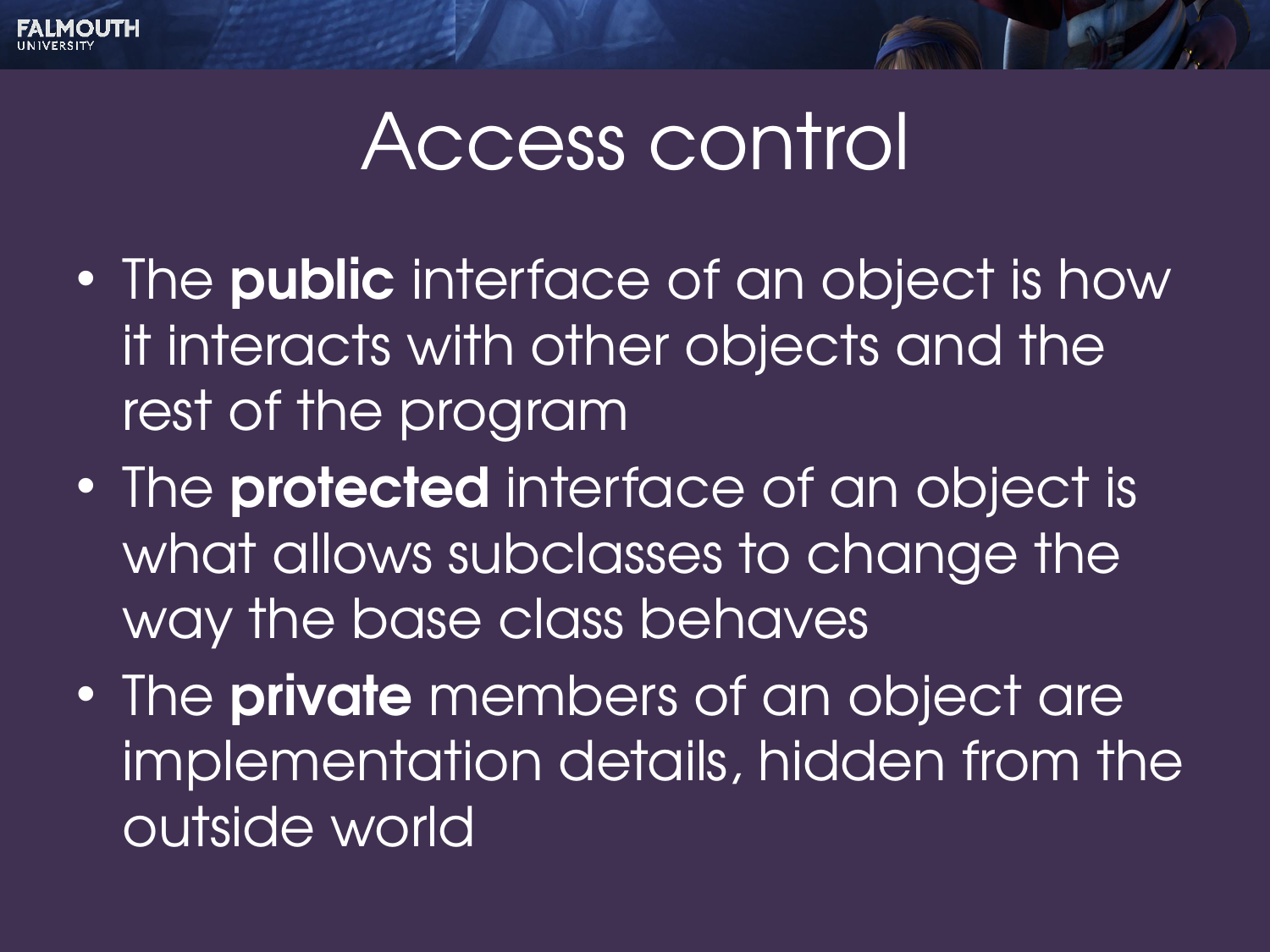

# Access control
The public interface of an object is how it interacts with other objects and the rest of the program
The protected interface of an object is what allows subclasses to change the way the base class behaves
The private members of an object are implementation details, hidden from the outside world